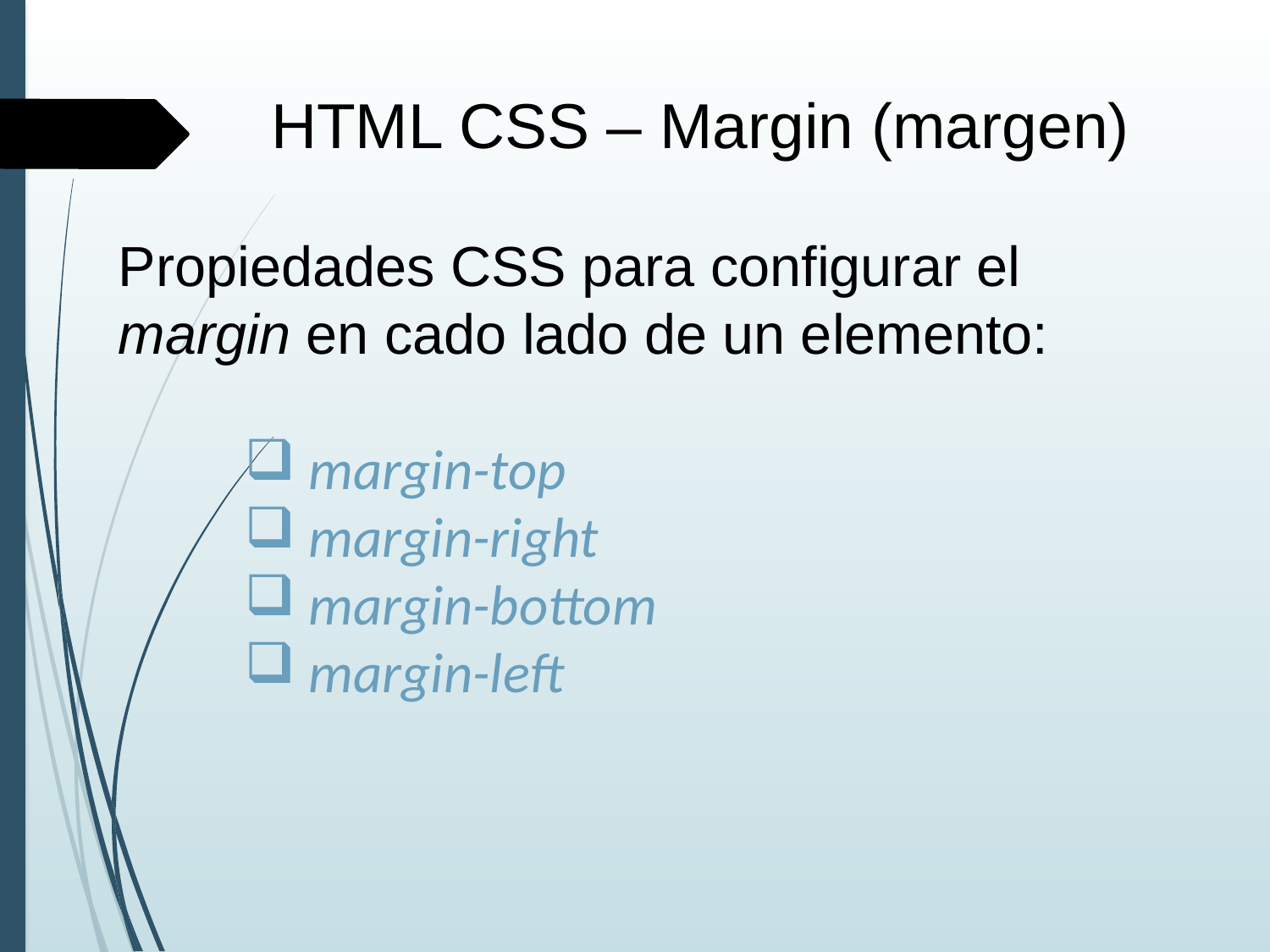

HTML CSS – Margin (margen)

Propiedades CSS para configurar el margin en cado lado de un elemento:

margin-top
margin-right
margin-bottom
margin-left